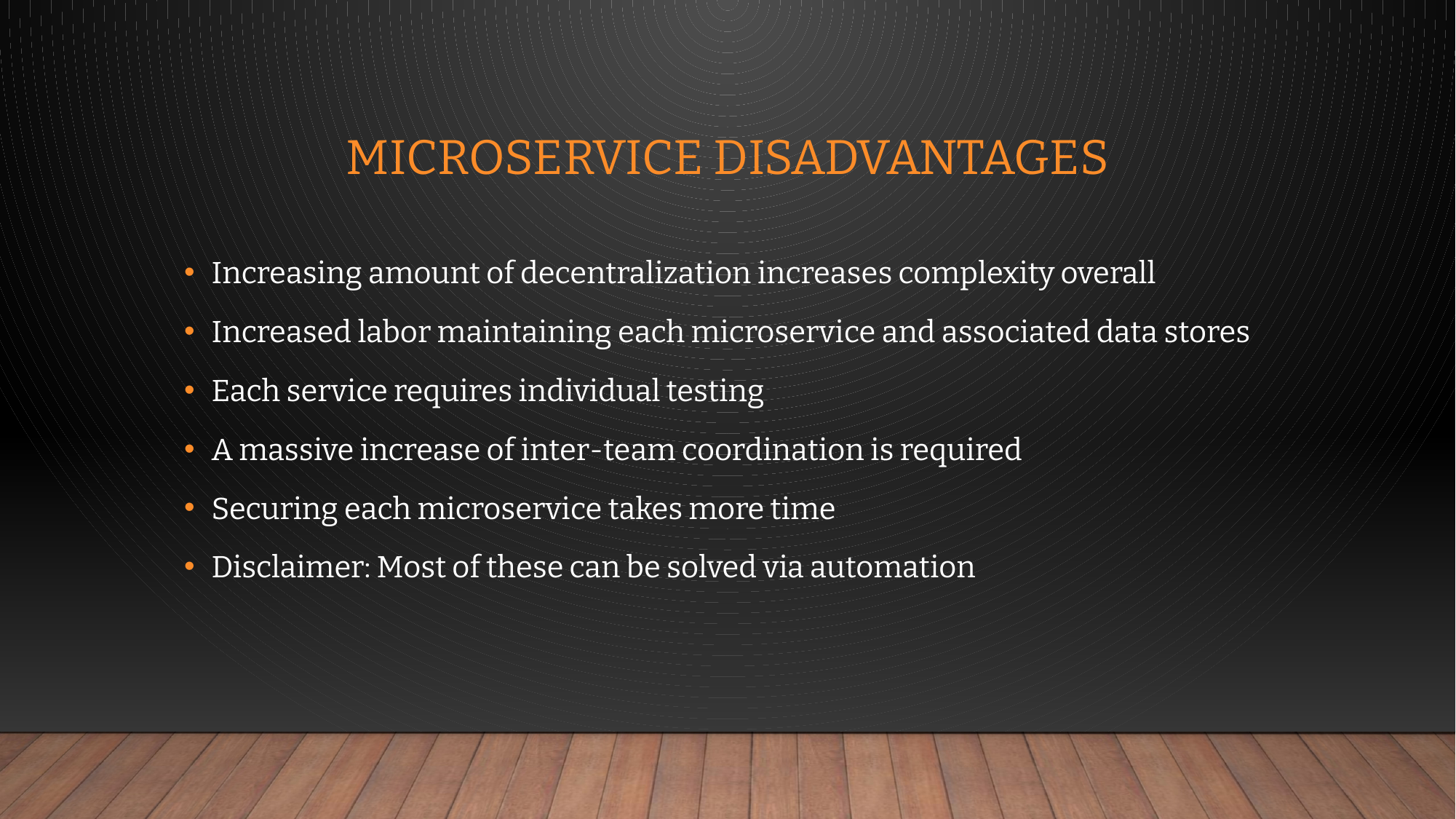

# Microservice disadvantages
Increasing amount of decentralization increases complexity overall
Increased labor maintaining each microservice and associated data stores
Each service requires individual testing
A massive increase of inter-team coordination is required
Securing each microservice takes more time
Disclaimer: Most of these can be solved via automation